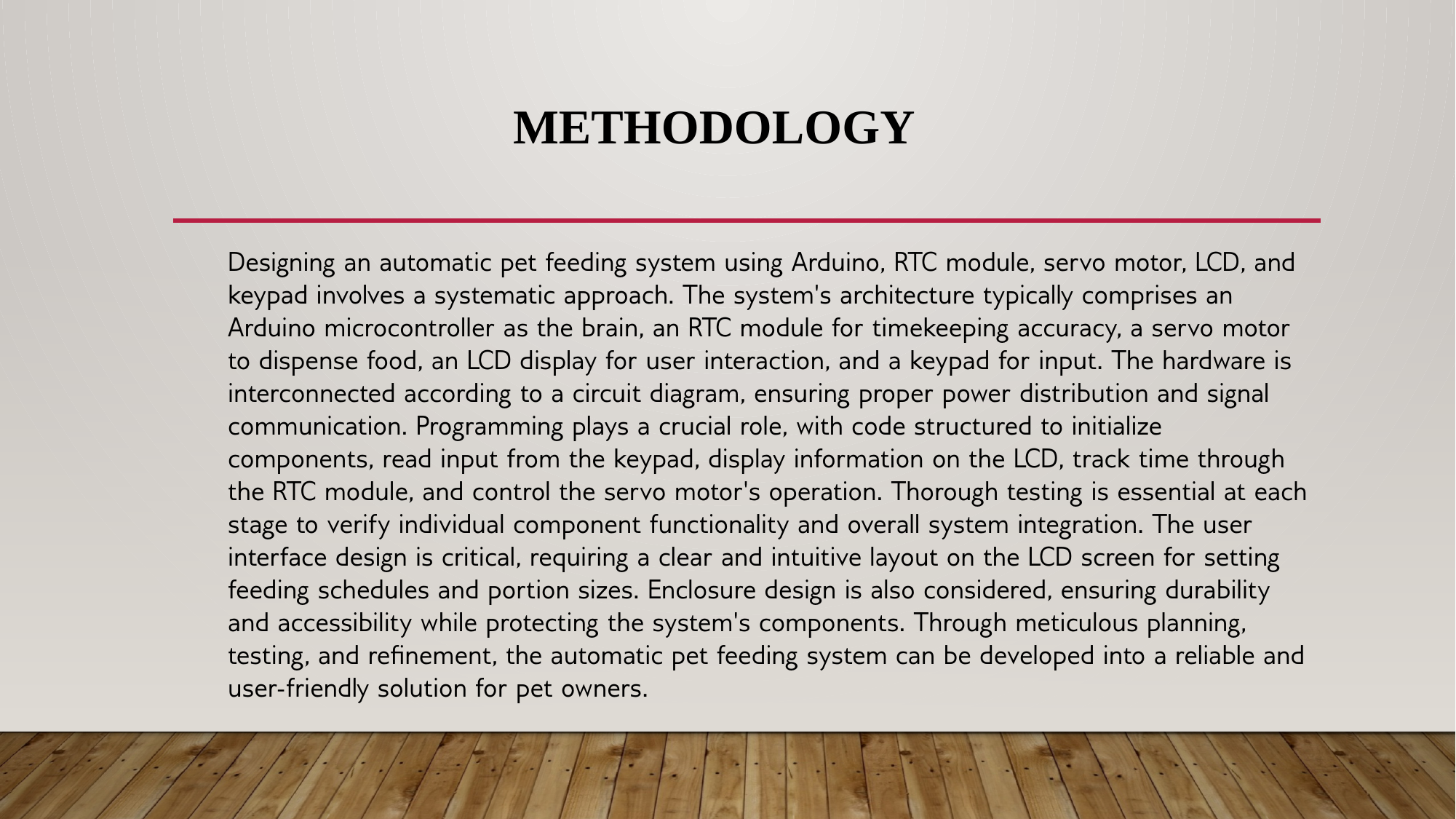

# Methodology
Designing an automatic pet feeding system using Arduino, RTC module, servo motor, LCD, and keypad involves a systematic approach. The system's architecture typically comprises an Arduino microcontroller as the brain, an RTC module for timekeeping accuracy, a servo motor to dispense food, an LCD display for user interaction, and a keypad for input. The hardware is interconnected according to a circuit diagram, ensuring proper power distribution and signal communication. Programming plays a crucial role, with code structured to initialize components, read input from the keypad, display information on the LCD, track time through the RTC module, and control the servo motor's operation. Thorough testing is essential at each stage to verify individual component functionality and overall system integration. The user interface design is critical, requiring a clear and intuitive layout on the LCD screen for setting feeding schedules and portion sizes. Enclosure design is also considered, ensuring durability and accessibility while protecting the system's components. Through meticulous planning, testing, and refinement, the automatic pet feeding system can be developed into a reliable and user-friendly solution for pet owners.